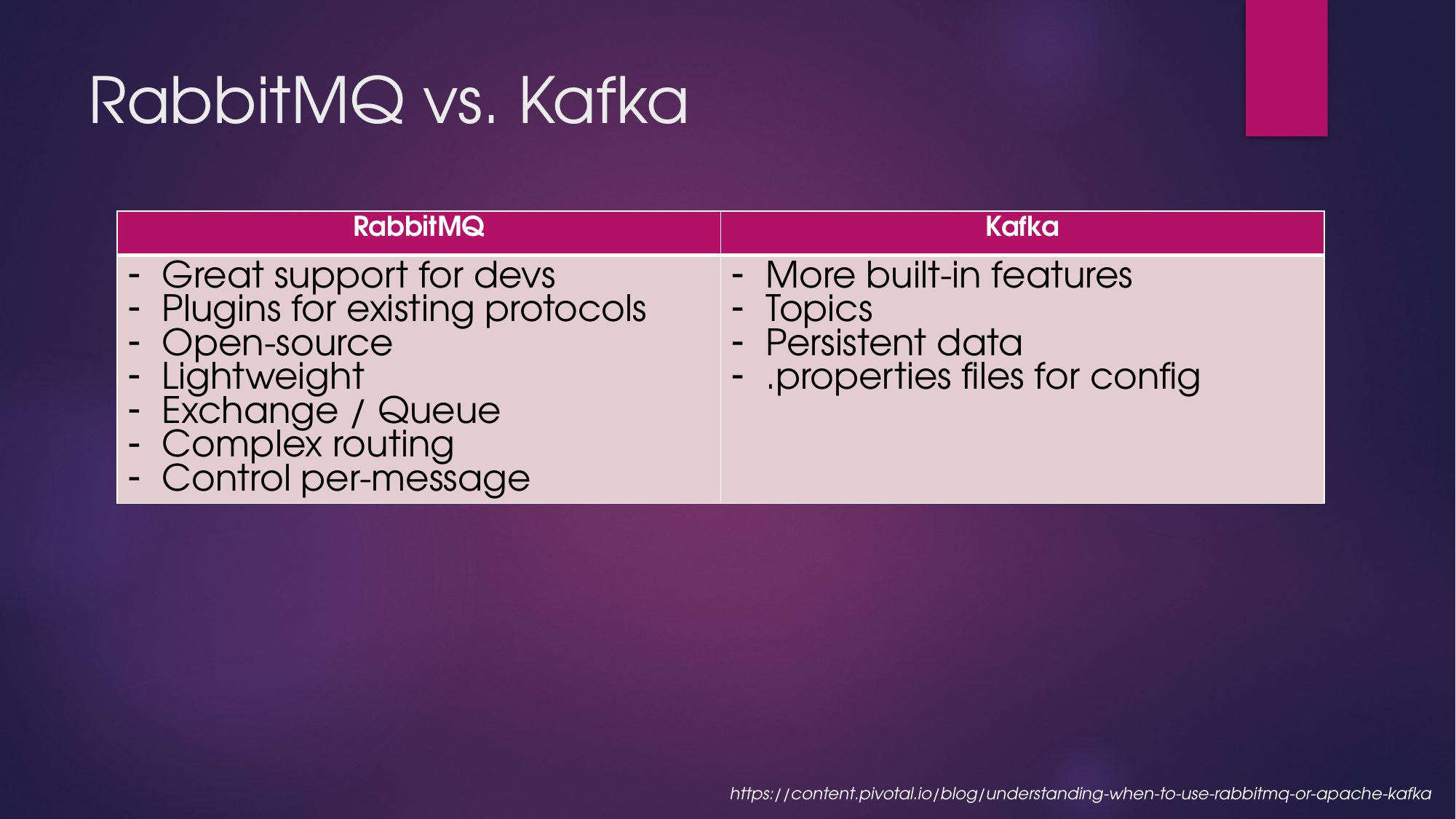

# RabbitMQ vs. Kafka
| RabbitMQ | Kafka |
| --- | --- |
| Great support for devs Plugins for existing protocols Open-source Lightweight Exchange / Queue Complex routing Control per-message | More built-in features Topics Persistent data .properties files for config |
https://content.pivotal.io/blog/understanding-when-to-use-rabbitmq-or-apache-kafka